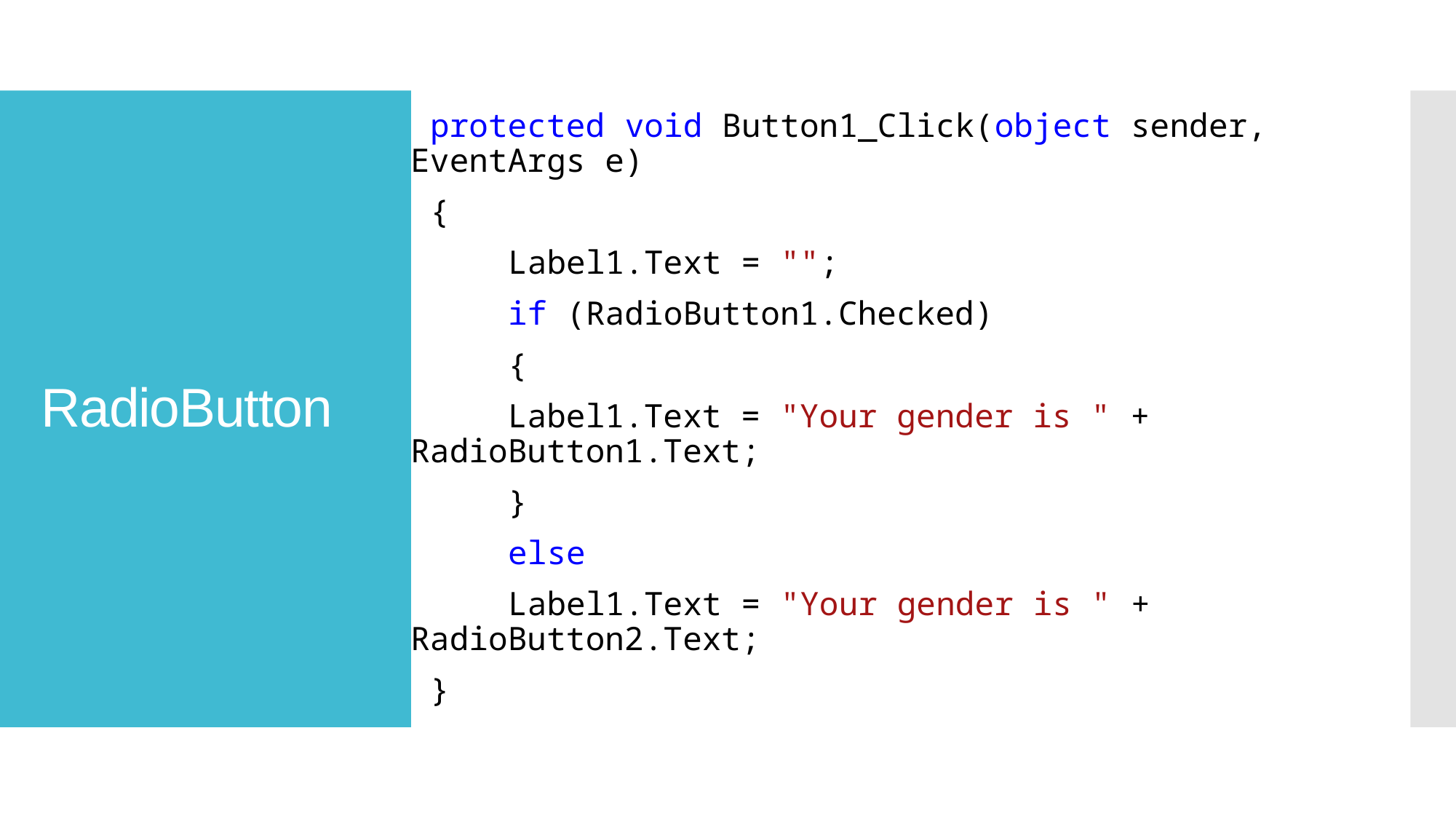

protected void Button1_Click(object sender, EventArgs e)
 {
     Label1.Text = "";
     if (RadioButton1.Checked)
     {
	Label1.Text = "Your gender is " + RadioButton1.Text;
     }
     else
     Label1.Text = "Your gender is " + RadioButton2.Text;
 }
# RadioButton